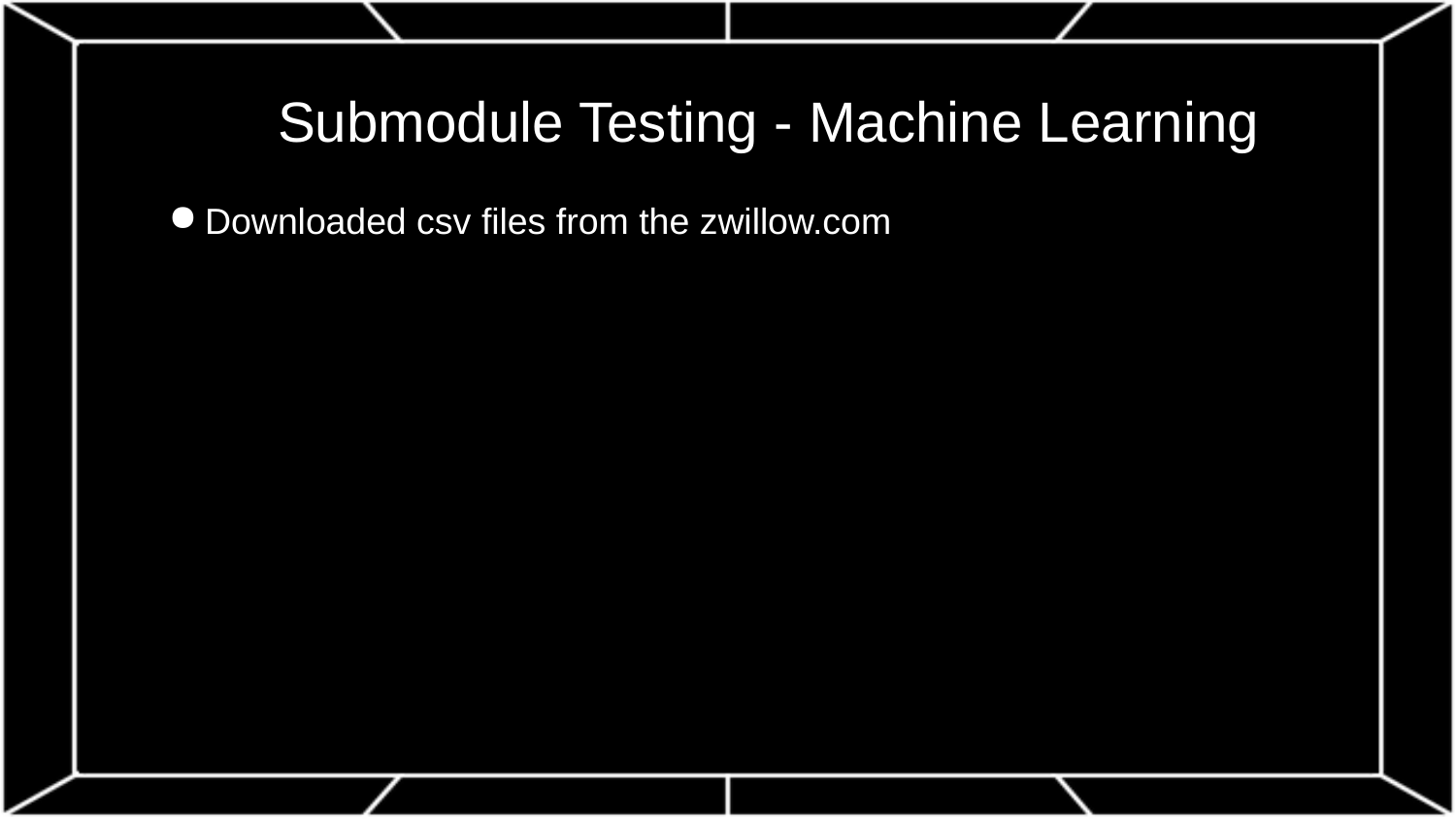

# Submodule Testing - Machine Learning
Downloaded csv files from the zwillow.com